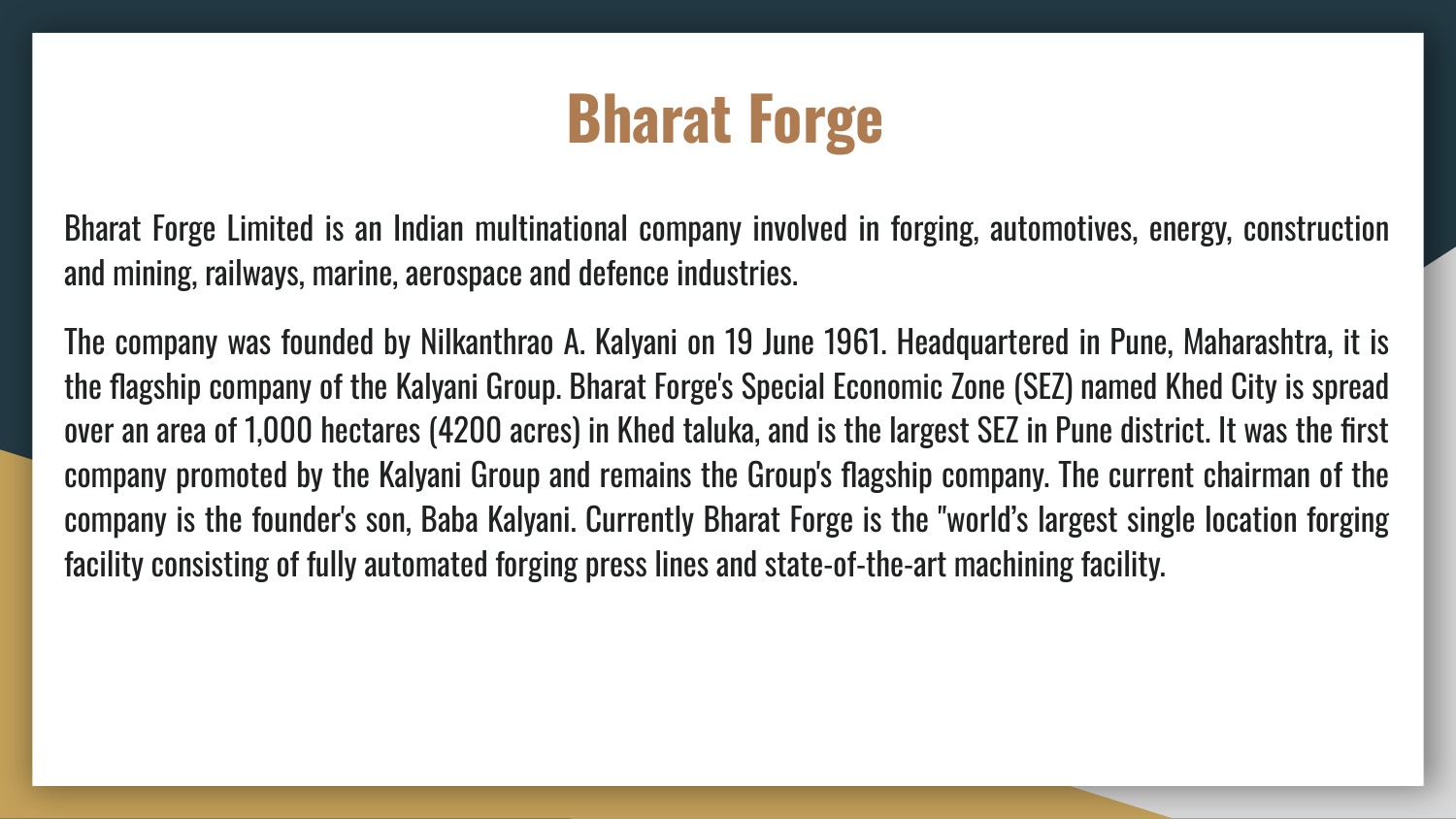

# Bharat Forge

Bharat Forge Limited is an Indian multinational company involved in forging, automotives, energy, construction and mining, railways, marine, aerospace and defence industries.
The company was founded by Nilkanthrao A. Kalyani on 19 June 1961. Headquartered in Pune, Maharashtra, it is the flagship company of the Kalyani Group. Bharat Forge's Special Economic Zone (SEZ) named Khed City is spread over an area of 1,000 hectares (4200 acres) in Khed taluka, and is the largest SEZ in Pune district. It was the first company promoted by the Kalyani Group and remains the Group's flagship company. The current chairman of the company is the founder's son, Baba Kalyani. Currently Bharat Forge is the "world’s largest single location forging facility consisting of fully automated forging press lines and state-of-the-art machining facility.